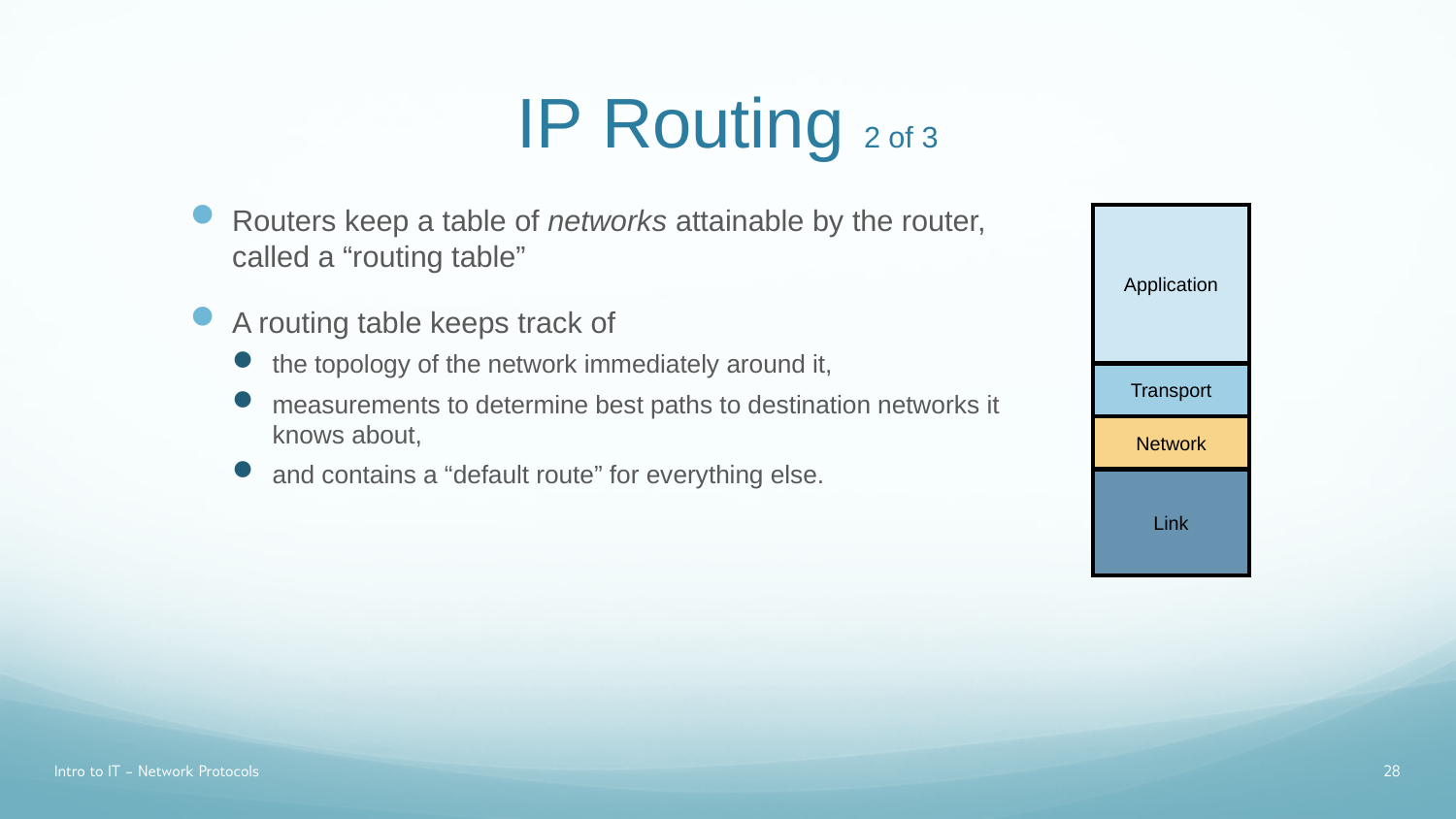

# IP Routing 2 of 3
Routers keep a table of networks attainable by the router, called a “routing table”
A routing table keeps track of
the topology of the network immediately around it,
measurements to determine best paths to destination networks it knows about,
and contains a “default route” for everything else.
Application
Transport
Network
Link